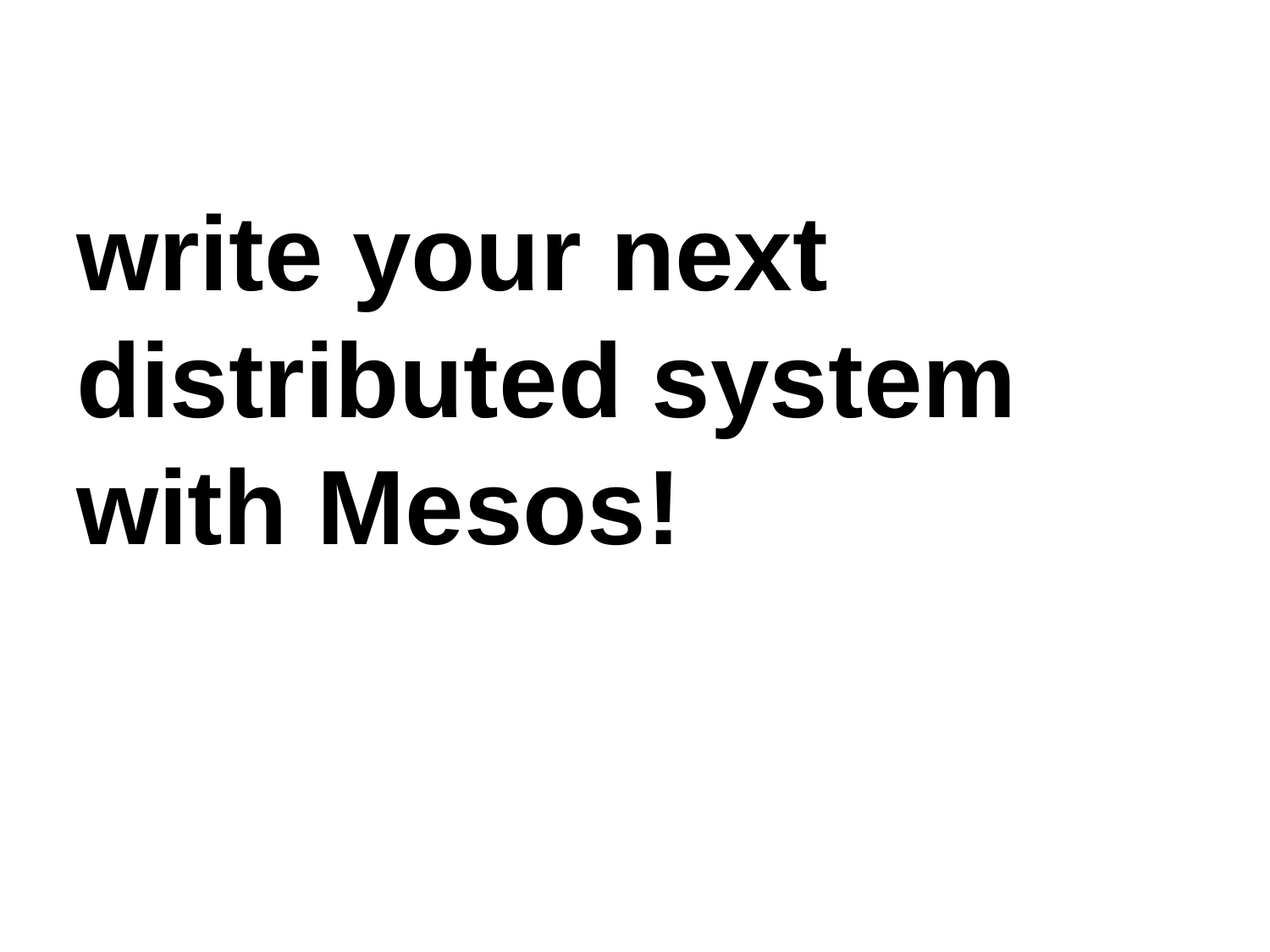

# write your next distributed system with Mesos!